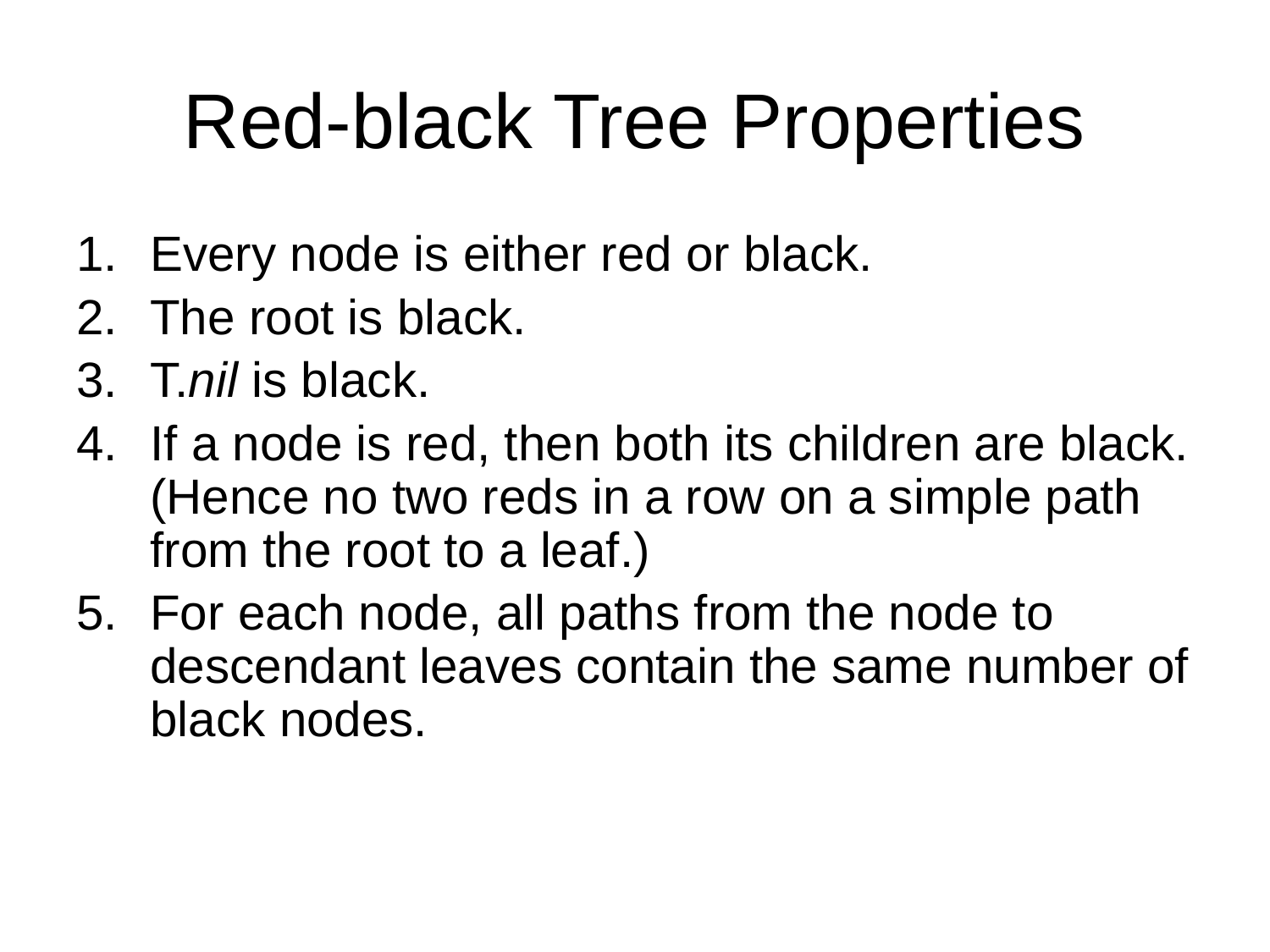

# Red-black Tree Properties
Every node is either red or black.
The root is black.
T.nil is black.
If a node is red, then both its children are black. (Hence no two reds in a row on a simple path from the root to a leaf.)
For each node, all paths from the node to descendant leaves contain the same number of black nodes.